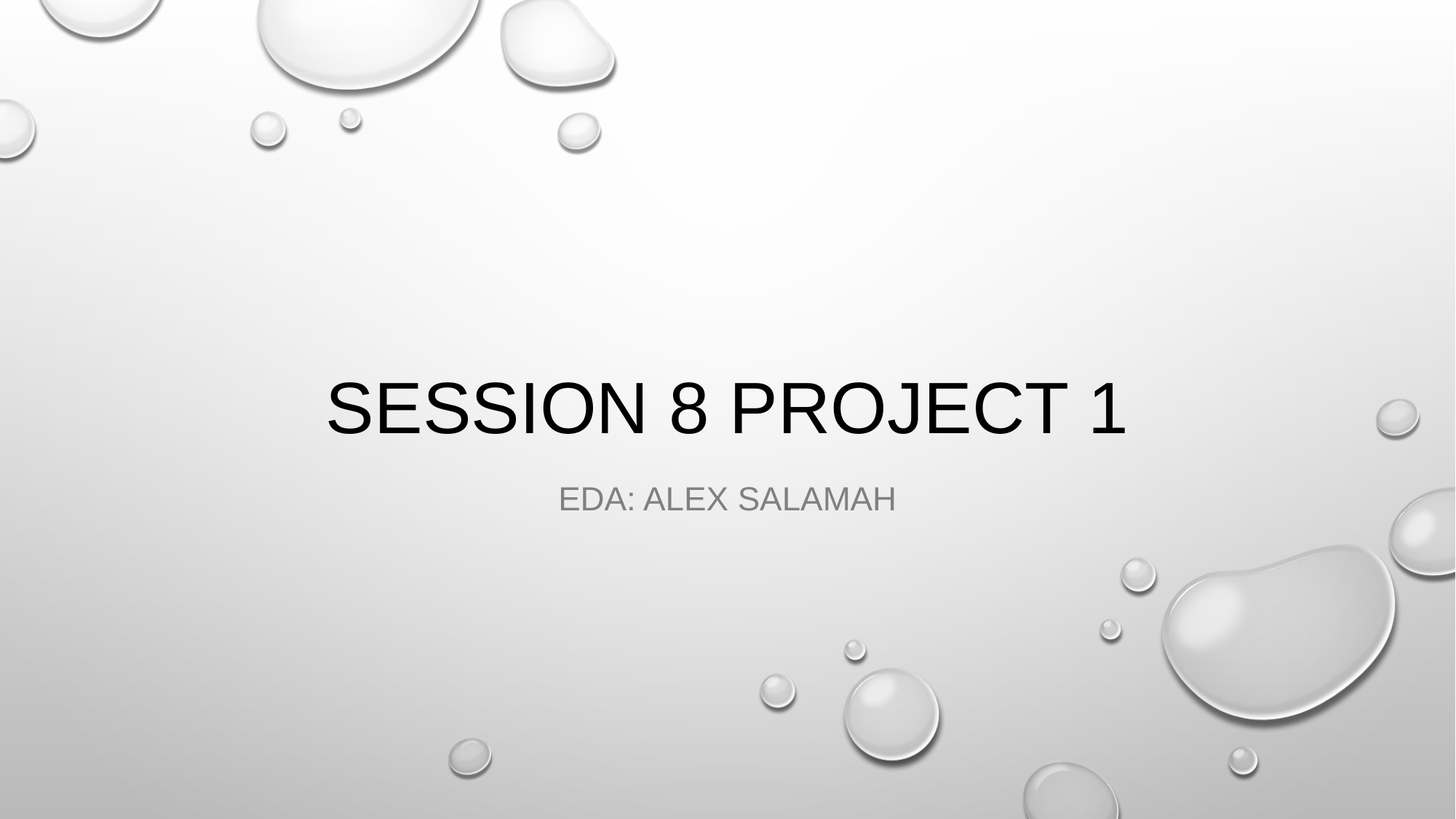

# Session 8 Project 1
EDA: Alex Salamah